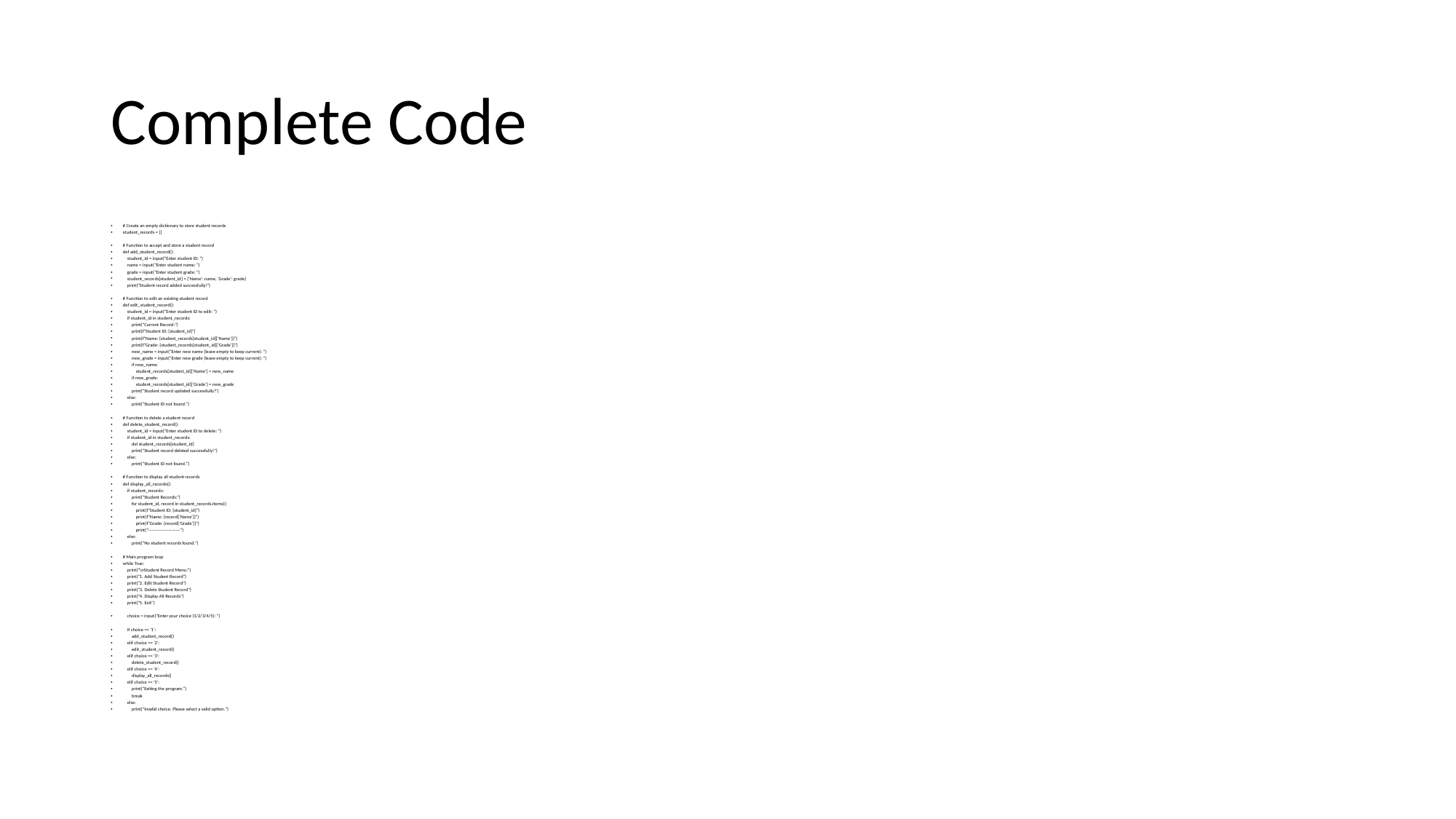

# Complete Code
# Create an empty dictionary to store student records
student_records = {}

# Function to accept and store a student record
def add_student_record():
    student_id = input("Enter student ID: ")
    name = input("Enter student name: ")
    grade = input("Enter student grade: ")
    student_records[student_id] = {'Name': name, 'Grade': grade}
    print("Student record added successfully!")

# Function to edit an existing student record
def edit_student_record():
    student_id = input("Enter student ID to edit: ")
    if student_id in student_records:
        print("Current Record:")
        print(f"Student ID: {student_id}")
        print(f"Name: {student_records[student_id]['Name']}")
        print(f"Grade: {student_records[student_id]['Grade']}")
        new_name = input("Enter new name (leave empty to keep current): ")
        new_grade = input("Enter new grade (leave empty to keep current): ")
        if new_name:
            student_records[student_id]['Name'] = new_name
        if new_grade:
            student_records[student_id]['Grade'] = new_grade
        print("Student record updated successfully!")
    else:
        print("Student ID not found.")

# Function to delete a student record
def delete_student_record():
    student_id = input("Enter student ID to delete: ")
    if student_id in student_records:
        del student_records[student_id]
        print("Student record deleted successfully!")
    else:
        print("Student ID not found.")

# Function to display all student records
def display_all_records():
    if student_records:
        print("Student Records:")
        for student_id, record in student_records.items():
            print(f"Student ID: {student_id}")
            print(f"Name: {record['Name']}")
            print(f"Grade: {record['Grade']}")
            print("----------------------")
    else:
        print("No student records found.")

# Main program loop
while True:
    print("\nStudent Record Menu:")
    print("1. Add Student Record")
    print("2. Edit Student Record")
    print("3. Delete Student Record")
    print("4. Display All Records")
    print("5. Exit")

    choice = input("Enter your choice (1/2/3/4/5): ")

    if choice == '1':
        add_student_record()
    elif choice == '2':
        edit_student_record()
    elif choice == '3':
        delete_student_record()
    elif choice == '4':
        display_all_records()
    elif choice == '5':
        print("Exiting the program.")
        break
    else:
        print("Invalid choice. Please select a valid option.")